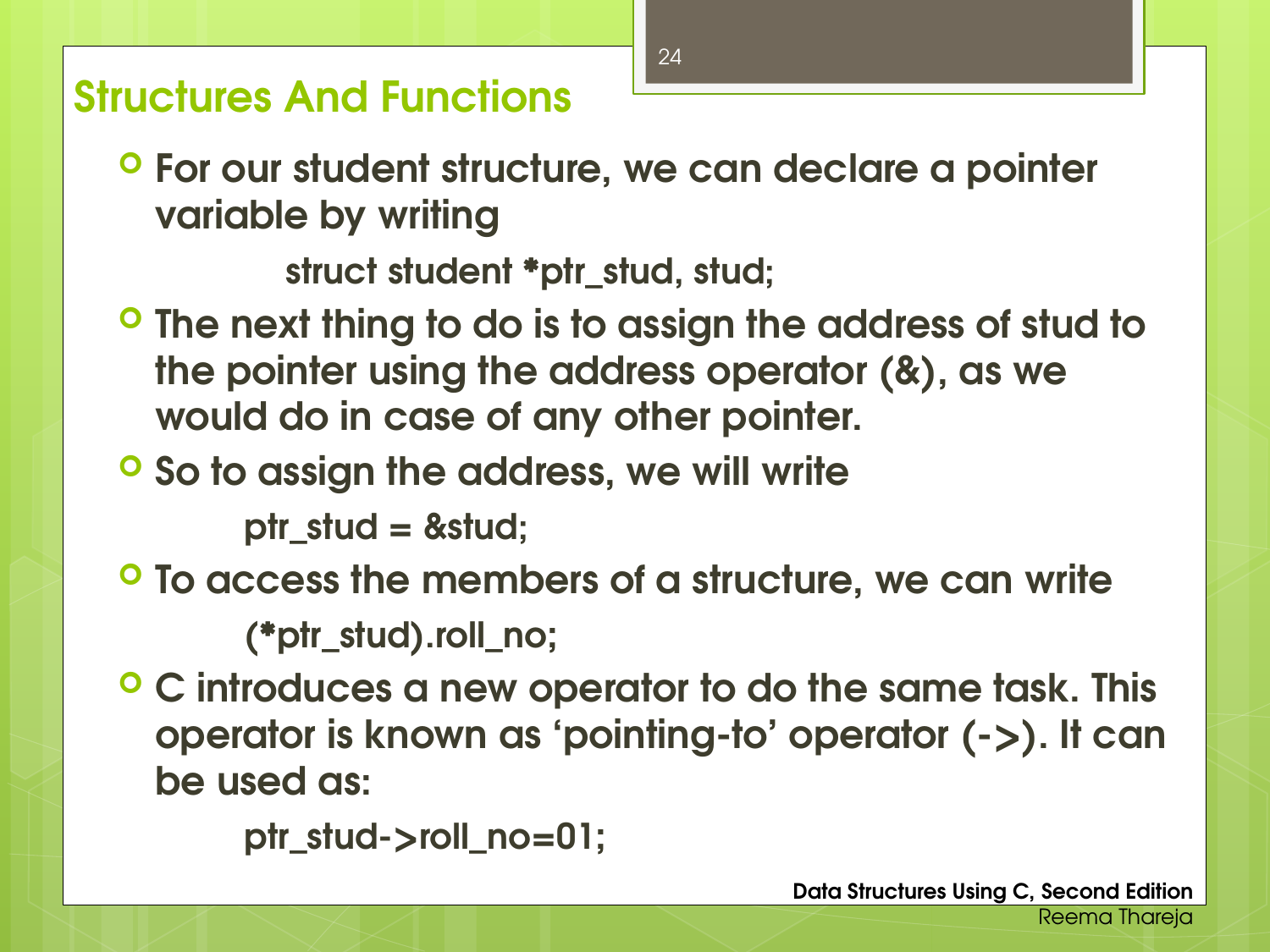

24
# Structures And Functions
For our student structure, we can declare a pointer variable by writing
	struct student *ptr_stud, stud;
The next thing to do is to assign the address of stud to the pointer using the address operator (&), as we would do in case of any other pointer.
So to assign the address, we will write
	ptr_stud = &stud;
To access the members of a structure, we can write
	(*ptr_stud).roll_no;
C introduces a new operator to do the same task. This operator is known as ‘pointing-to’ operator (->). It can be used as:
	ptr_stud->roll_no=01;
Data Structures Using C, Second Edition
Reema Thareja